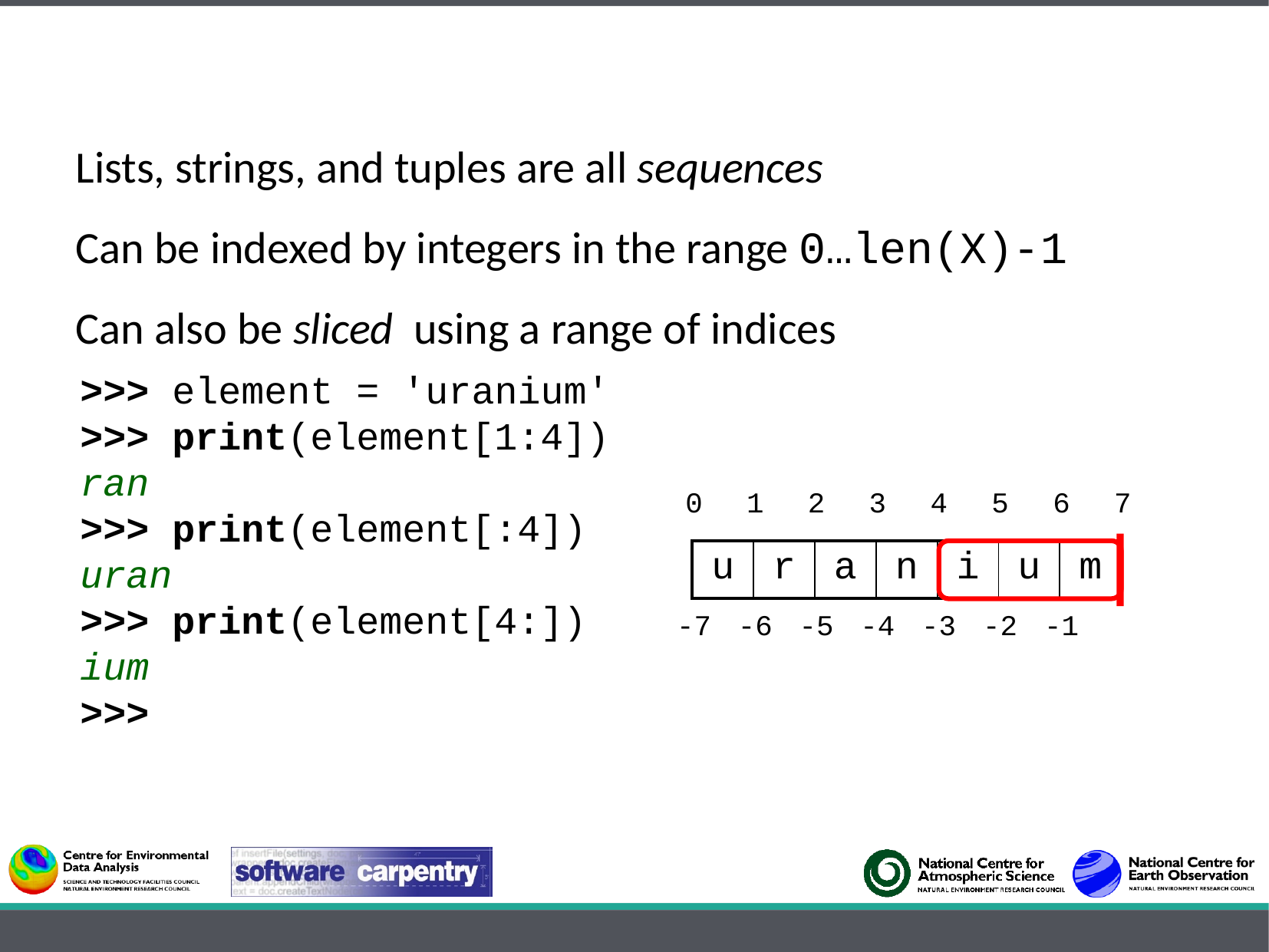

Lists, strings, and tuples are all sequences
Can be indexed by integers in the range 0…len(X)-1
Can also be sliced  using a range of indices
>>> element = 'uranium'
>>> print(element[1:4])
ran
>>> print(element[:4])
uran
>>> print(element[4:])
ium
>>>
| 0 | 1 | 2 | 3 | 4 | 5 | 6 | 7 |
| --- | --- | --- | --- | --- | --- | --- | --- |
| u | r | a | n | i | u | m |
| --- | --- | --- | --- | --- | --- | --- |

| -7 | -6 | -5 | -4 | -3 | -2 | -1 |
| --- | --- | --- | --- | --- | --- | --- |